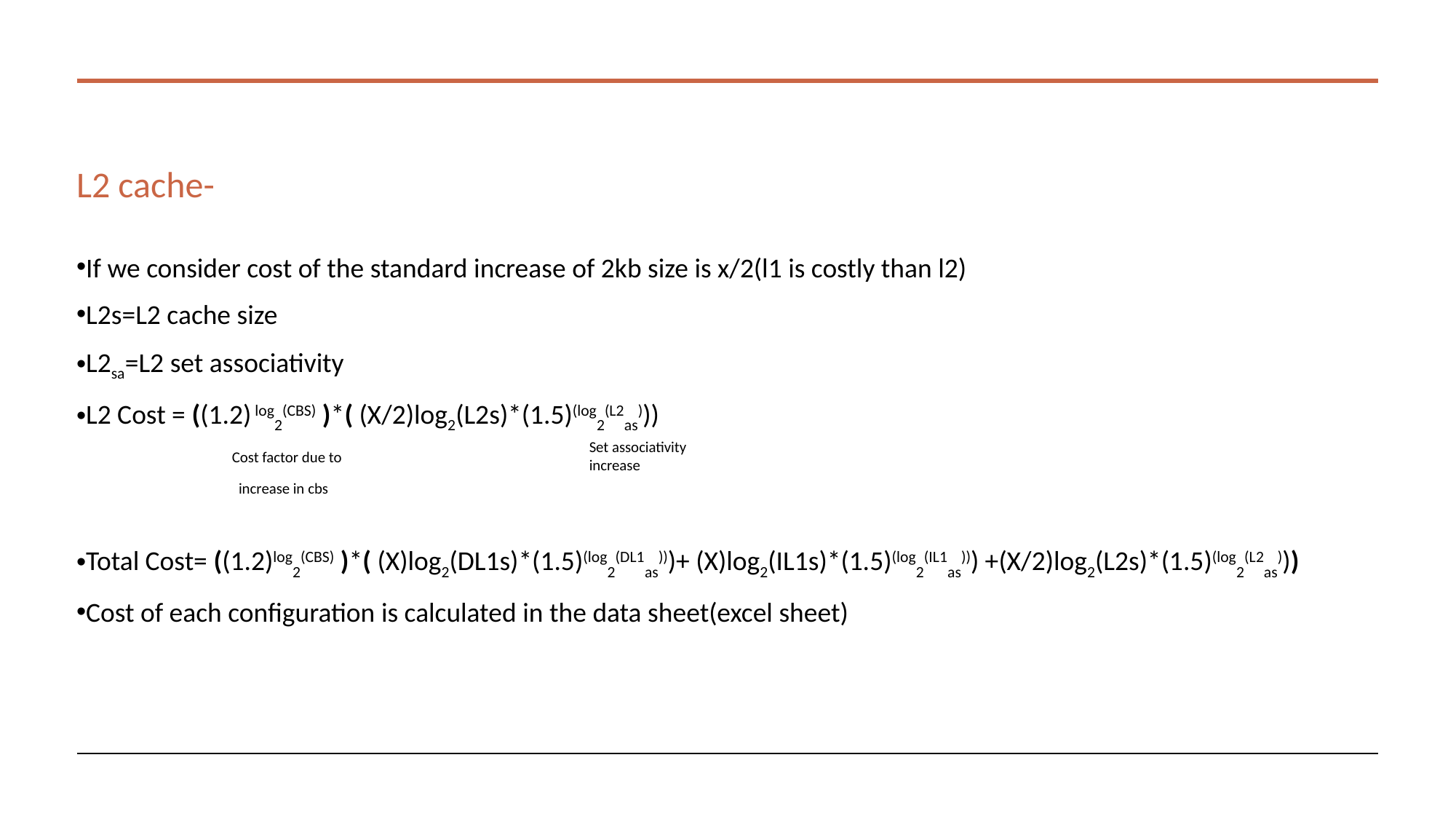

# L2 cache-
If we consider cost of the standard increase of 2kb size is x/2(l1 is costly than l2)
L2s=L2 cache size
L2sa=L2 set associativity
L2 Cost = ((1.2) log2(CBS) )*( (X/2)log2(L2s)*(1.5)(log2(L2as)))
                                             Cost factor due to
                                               increase in cbs

Total Cost= ((1.2)log2(CBS) )*( (X)log2(DL1s)*(1.5)(log2(DL1as)))+ (X)log2(IL1s)*(1.5)(log2(IL1as))) +(X/2)log2(L2s)*(1.5)(log2(L2as)))
Cost of each configuration is calculated in the data sheet(excel sheet)

Set associativity increase